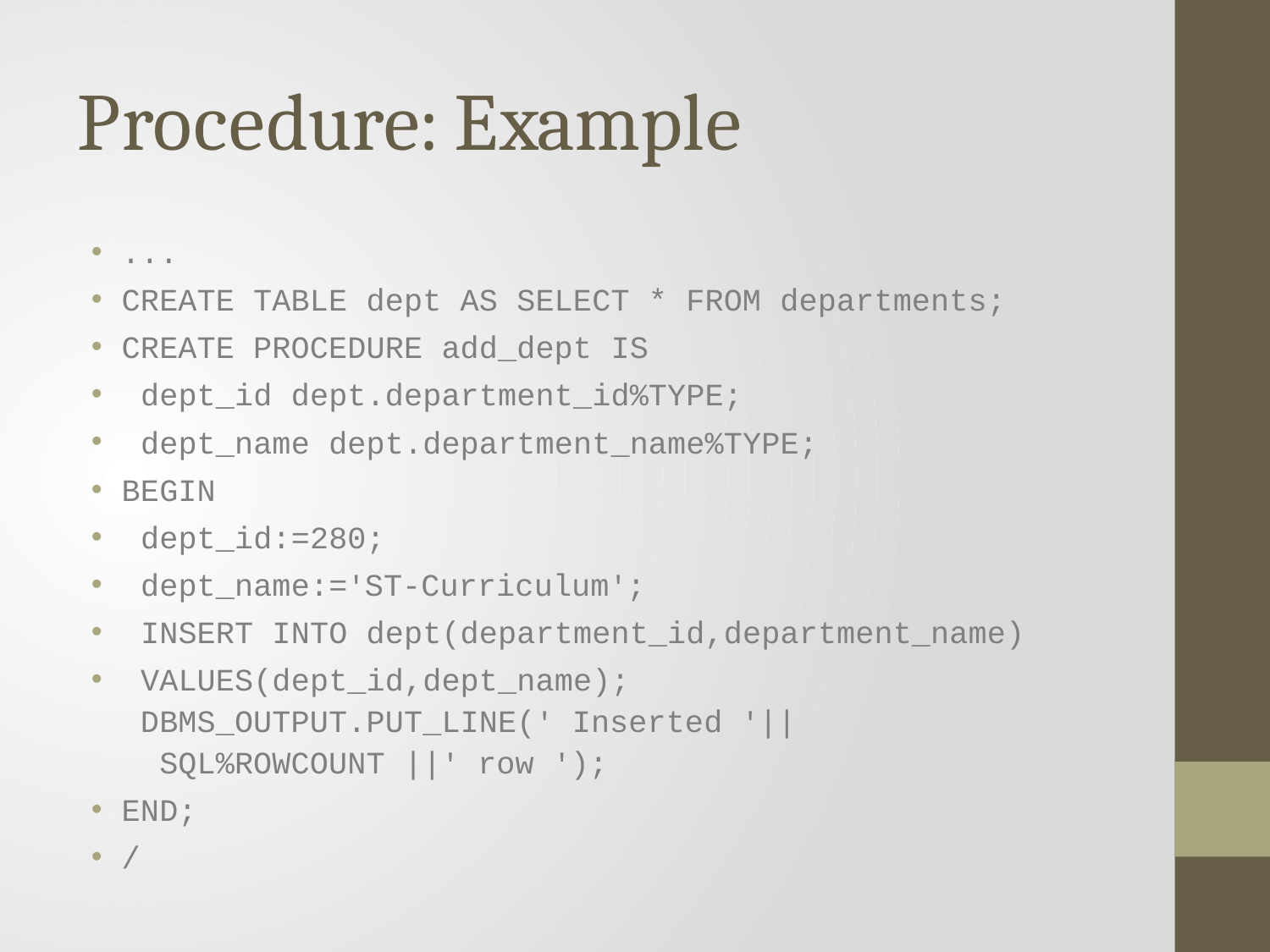

# Procedure: Example
...
CREATE TABLE dept AS SELECT * FROM departments;
CREATE PROCEDURE add_dept IS
 dept_id dept.department_id%TYPE;
 dept_name dept.department_name%TYPE;
BEGIN
 dept_id:=280;
 dept_name:='ST-Curriculum';
 INSERT INTO dept(department_id,department_name)
 VALUES(dept_id,dept_name);
 DBMS_OUTPUT.PUT_LINE(' Inserted '||
  SQL%ROWCOUNT ||' row ');
END;
/